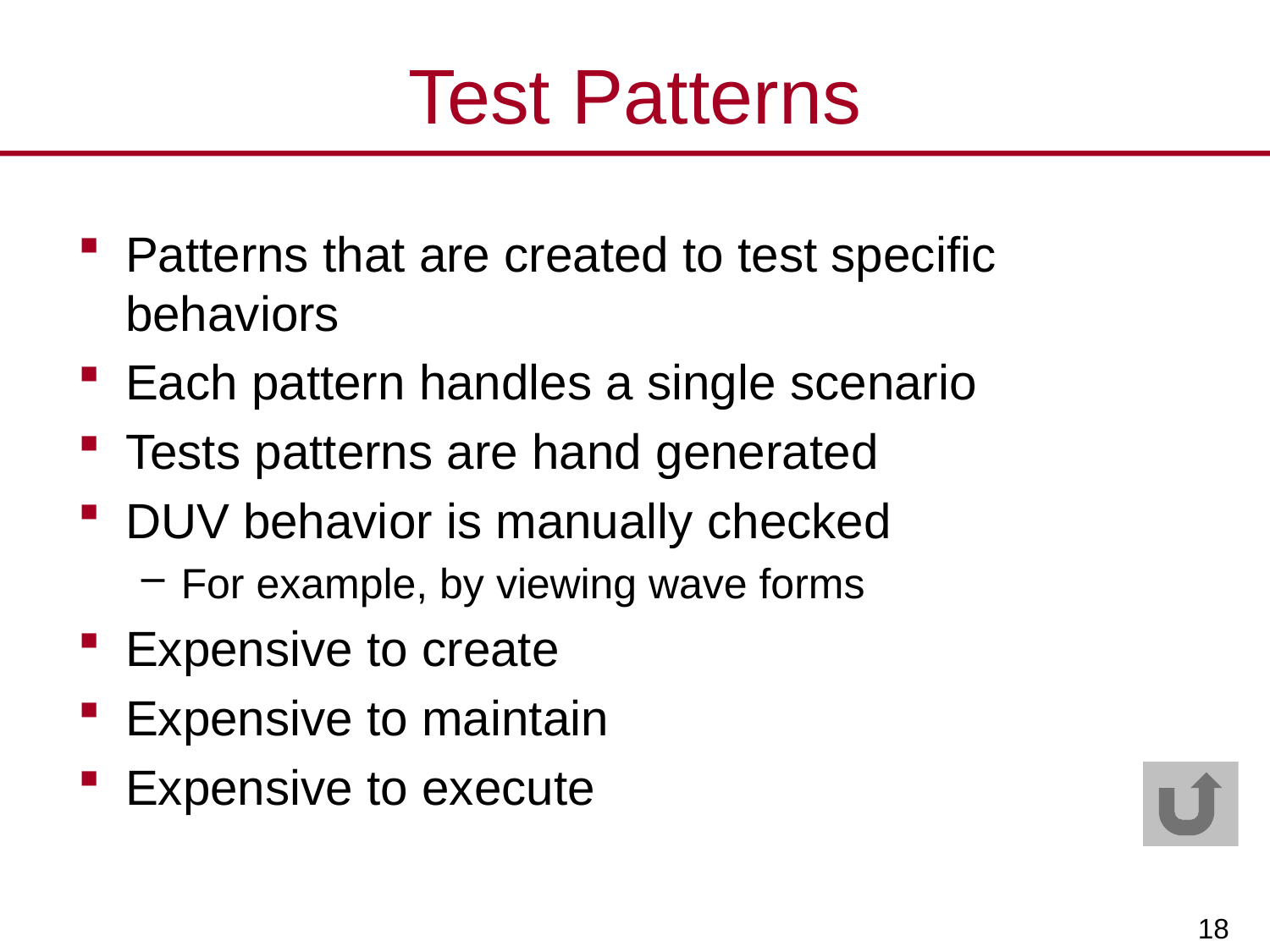

# Test Patterns
Patterns that are created to test specific behaviors
Each pattern handles a single scenario
Tests patterns are hand generated
DUV behavior is manually checked
For example, by viewing wave forms
Expensive to create
Expensive to maintain
Expensive to execute